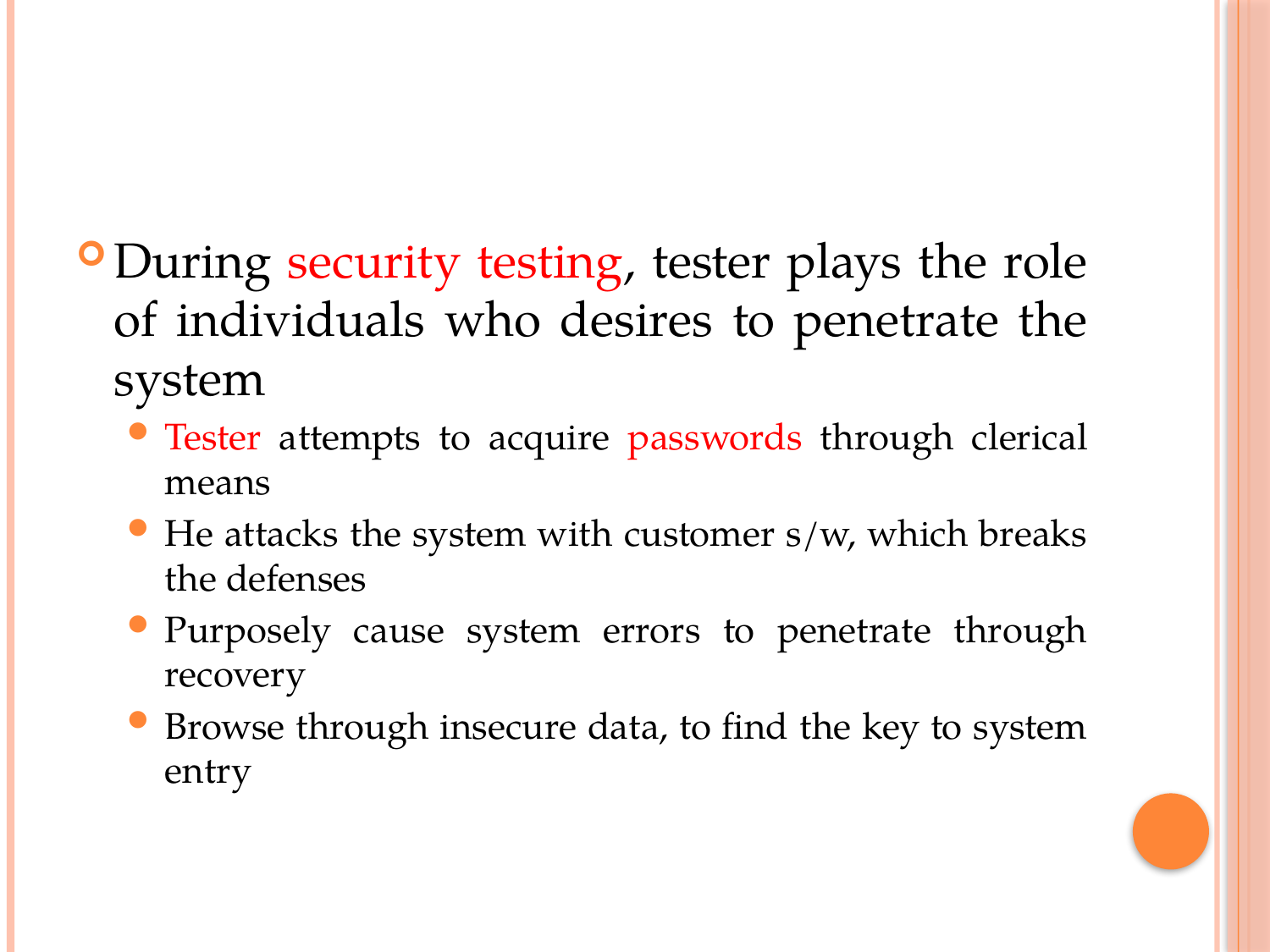

#
During security testing, tester plays the role of individuals who desires to penetrate the system
Tester attempts to acquire passwords through clerical means
He attacks the system with customer s/w, which breaks the defenses
Purposely cause system errors to penetrate through recovery
Browse through insecure data, to find the key to system entry